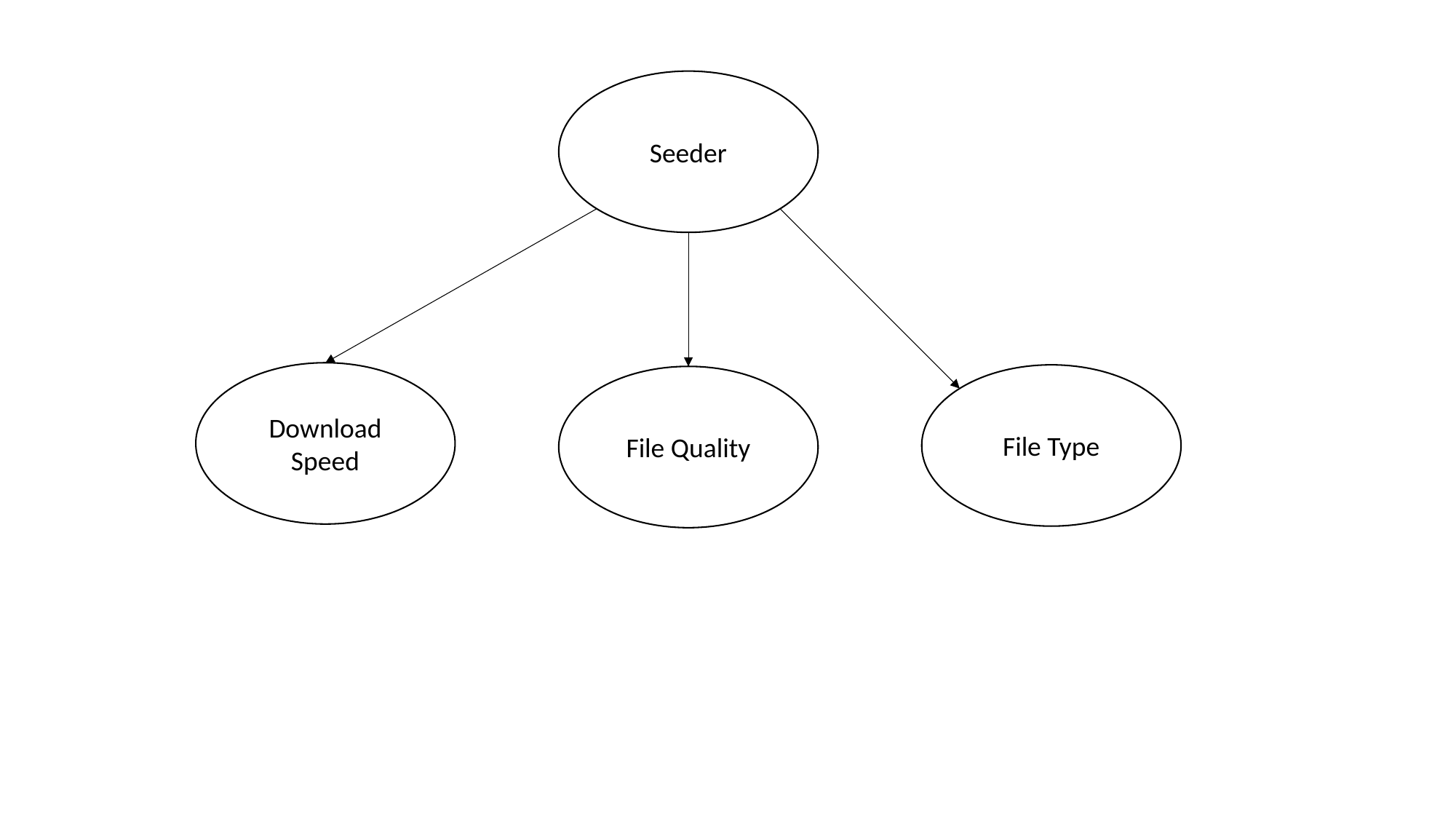

Seeder
Download Speed
File Type
File Quality